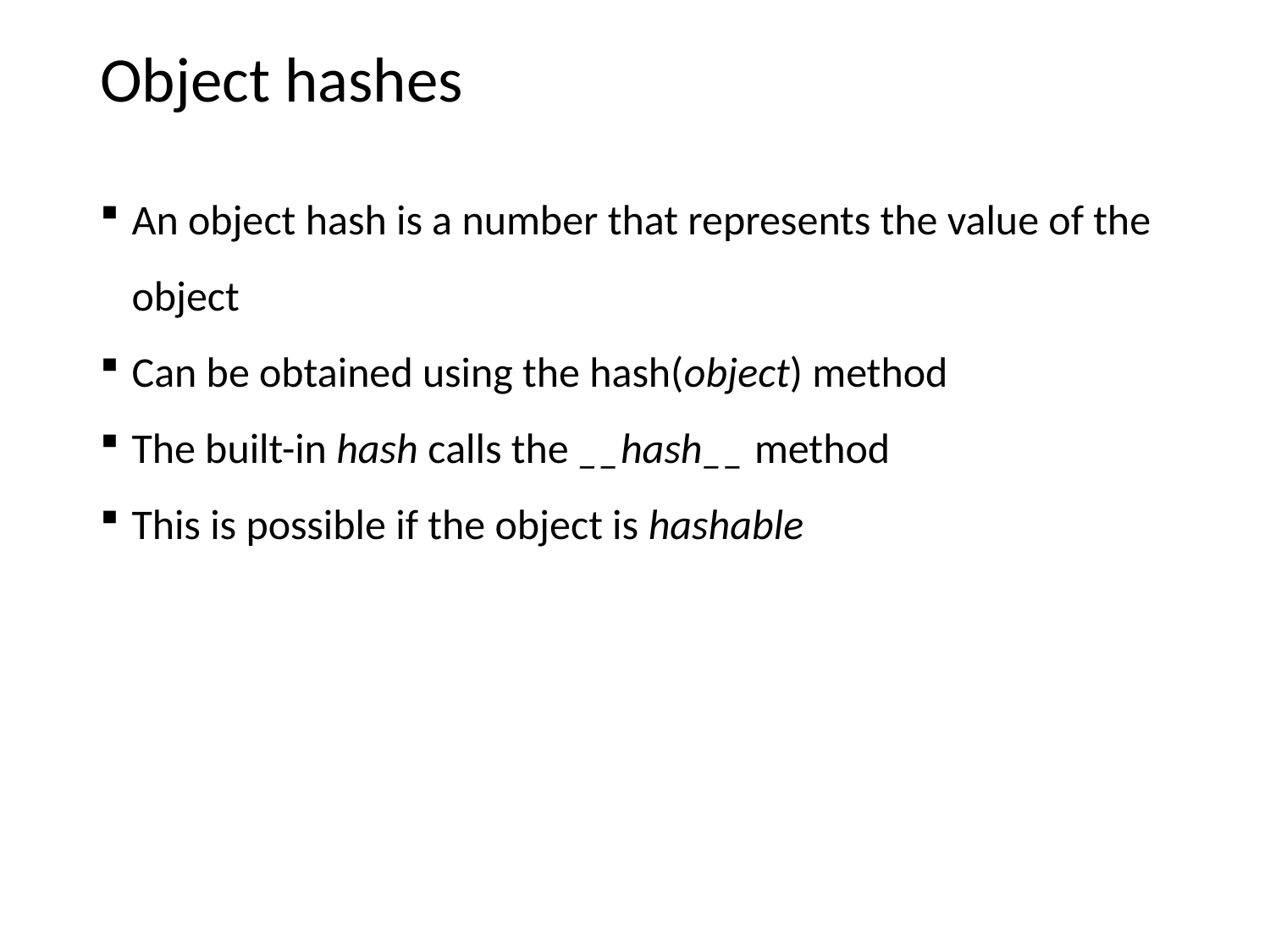

# Object hashes
An object hash is a number that represents the value of the object
Can be obtained using the hash(object) method
The built-in hash calls the __hash__ method
This is possible if the object is hashable